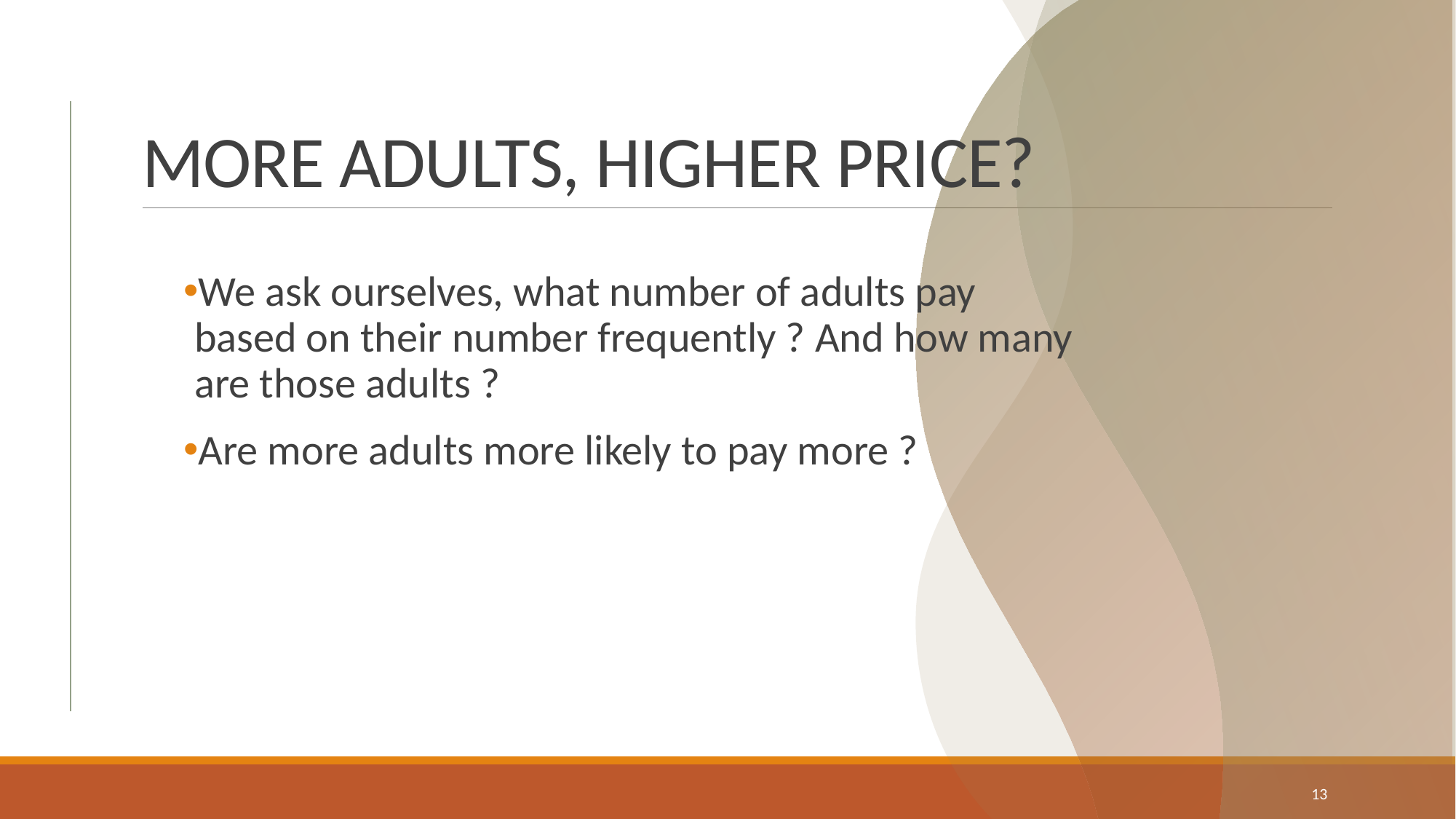

# MORE ADULTS, HIGHER PRICE?
We ask ourselves, what number of adults pay based on their number frequently ? And how many are those adults ?
Are more adults more likely to pay more ?

13